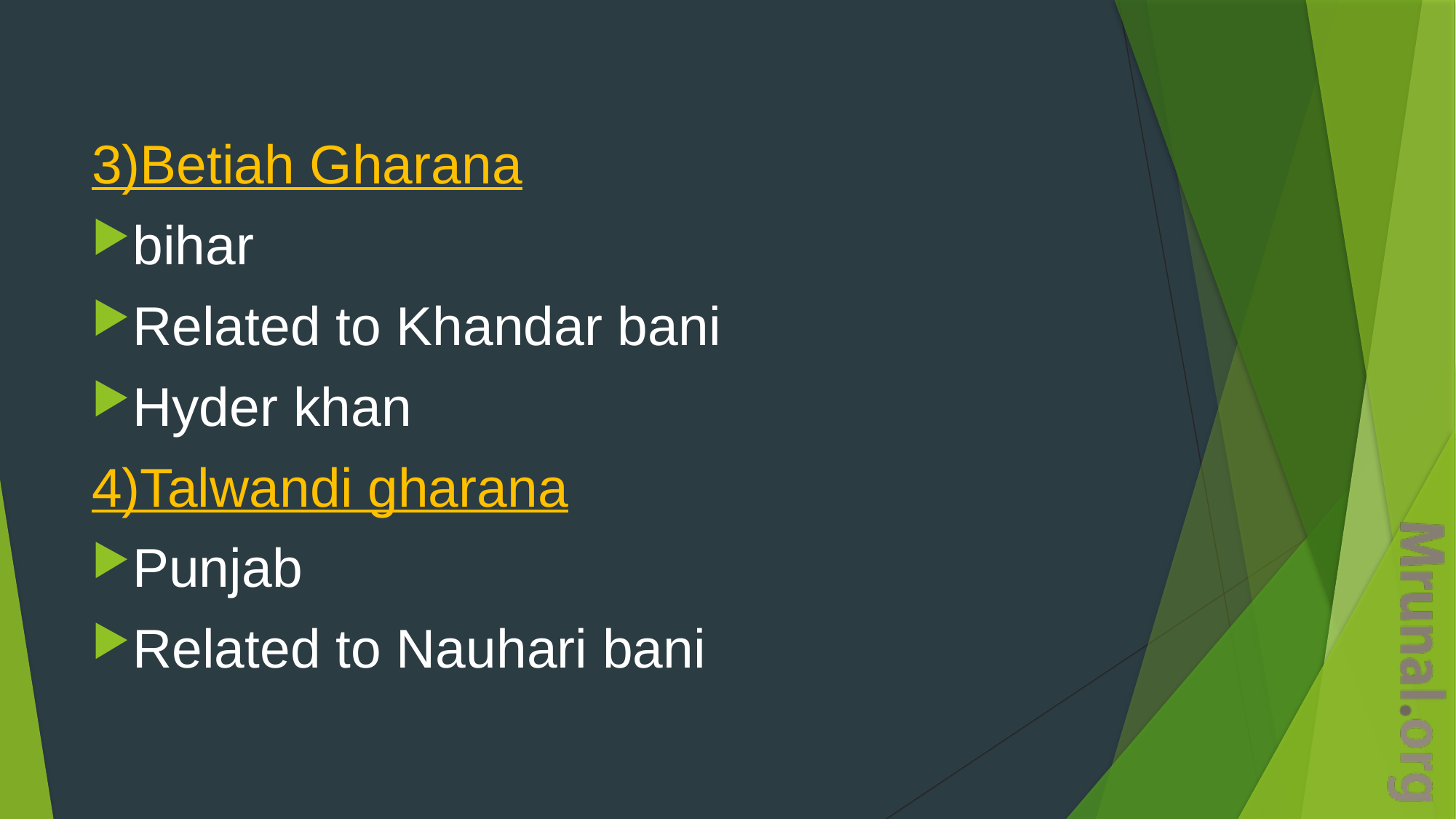

3)Betiah Gharana
bihar
Related to Khandar bani
Hyder khan
4)Talwandi gharana
Punjab
Related to Nauhari bani